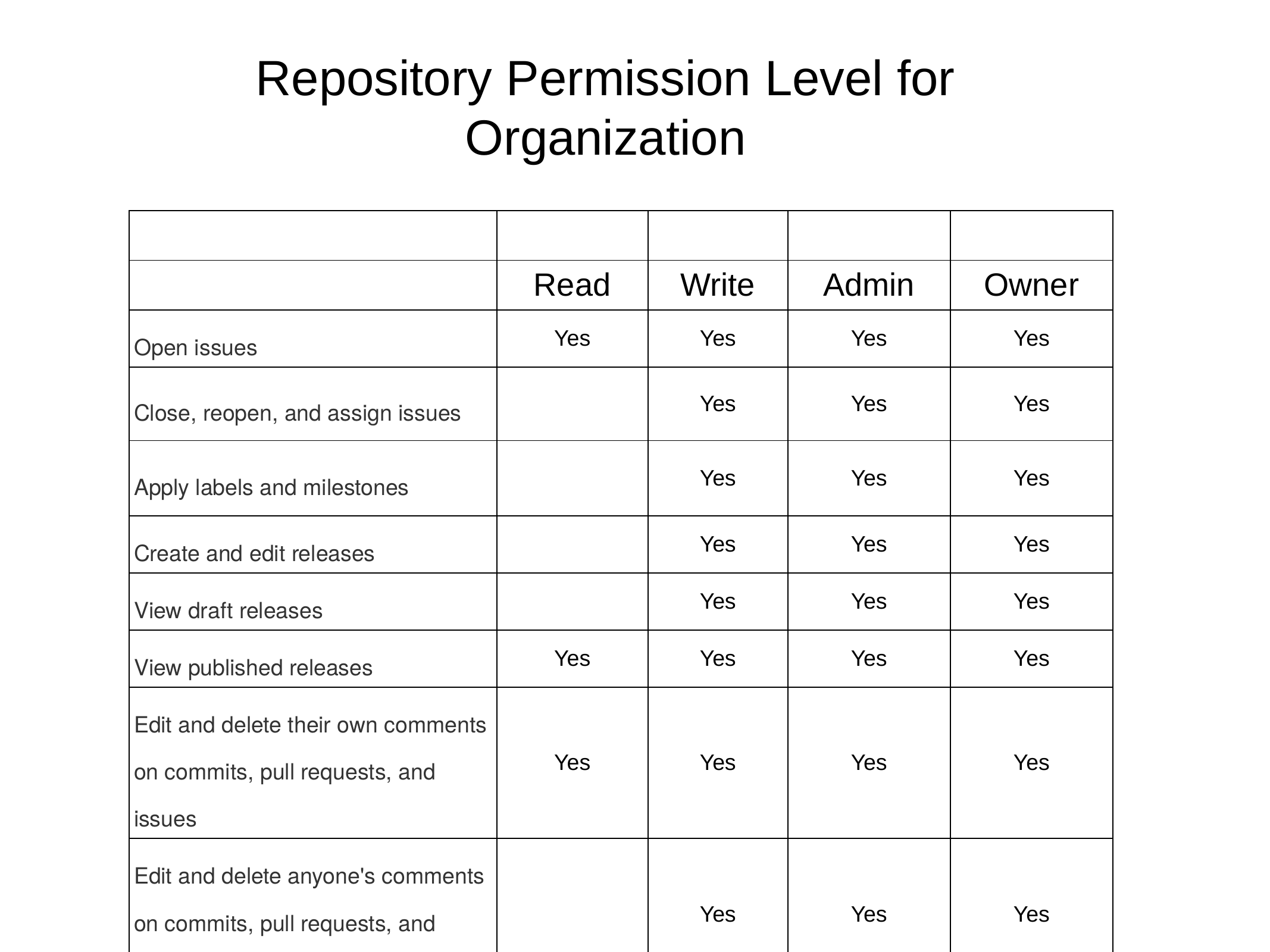

# Repository Permission Level for Organization
|  |  |  |  |  |
| --- | --- | --- | --- | --- |
|  | Read | Write | Admin | Owner |
| Open issues | Yes | Yes | Yes | Yes |
| Close, reopen, and assign issues |  | Yes | Yes | Yes |
| Apply labels and milestones |  | Yes | Yes | Yes |
| Create and edit releases |  | Yes | Yes | Yes |
| View draft releases |  | Yes | Yes | Yes |
| View published releases | Yes | Yes | Yes | Yes |
| Edit and delete their own comments on commits, pull requests, and issues | Yes | Yes | Yes | Yes |
| Edit and delete anyone's comments on commits, pull requests, and issues |  | Yes | Yes | Yes |
| Edit wikis | Yes | Yes | Yes | Yes |